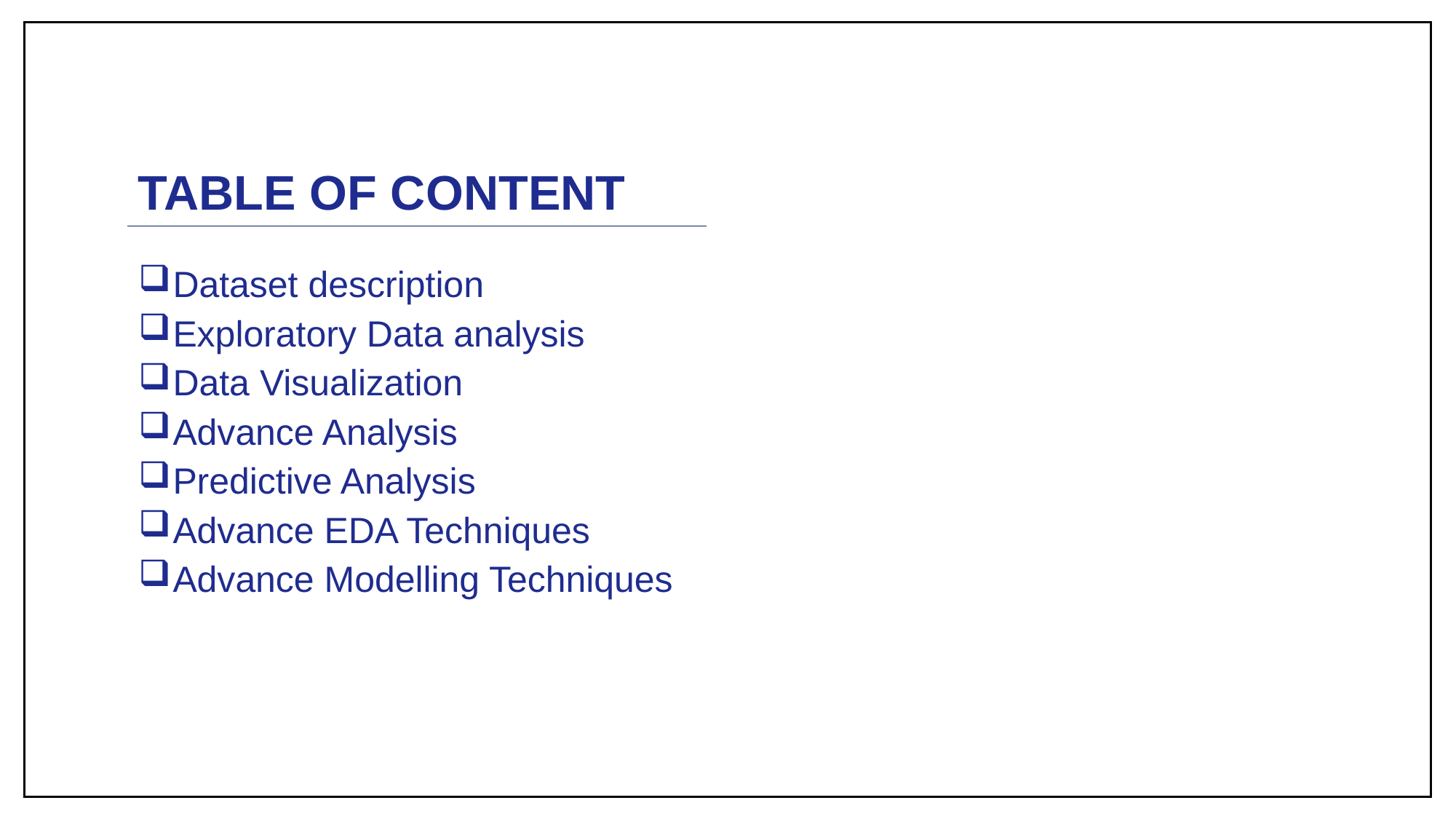

# TABLE OF CONTENT
Dataset description
Exploratory Data analysis
Data Visualization
Advance Analysis
Predictive Analysis
Advance EDA Techniques
Advance Modelling Techniques